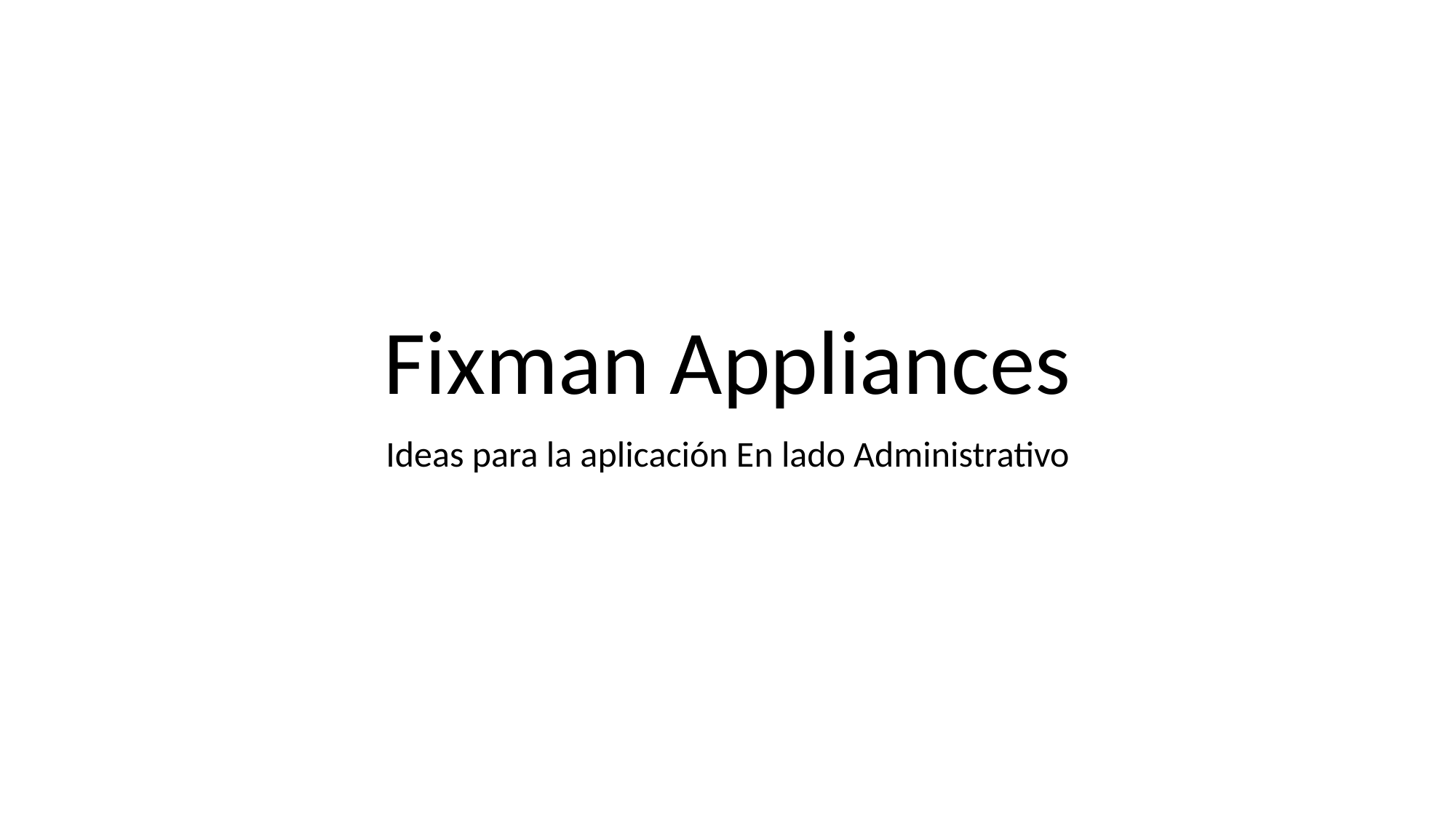

# Fixman Appliances
Ideas para la aplicación En lado Administrativo